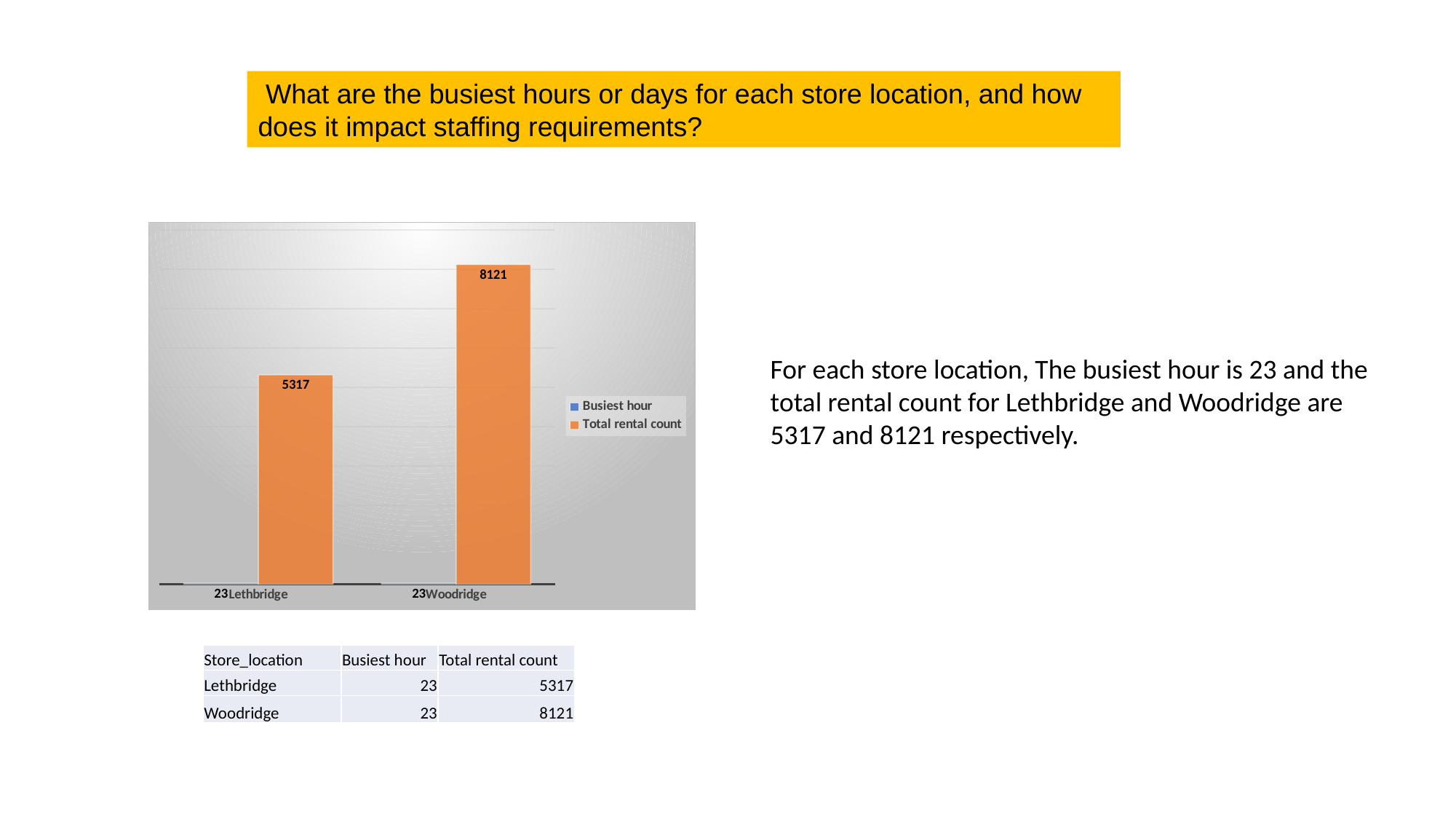

What are the busiest hours or days for each store location, and how does it impact staffing requirements?

### Chart

| Category | Busiest hour | Total rental count |
|---|---|---|
| Lethbridge | 23.0 | 5317.0 |
| Woodridge | 23.0 | 8121.0 |
For each store location, The busiest hour is 23 and the total rental count for Lethbridge and Woodridge are 5317 and 8121 respectively.
| Store\_location | Busiest hour | Total rental count |
| --- | --- | --- |
| Lethbridge | 23 | 5317 |
| Woodridge | 23 | 8121 |